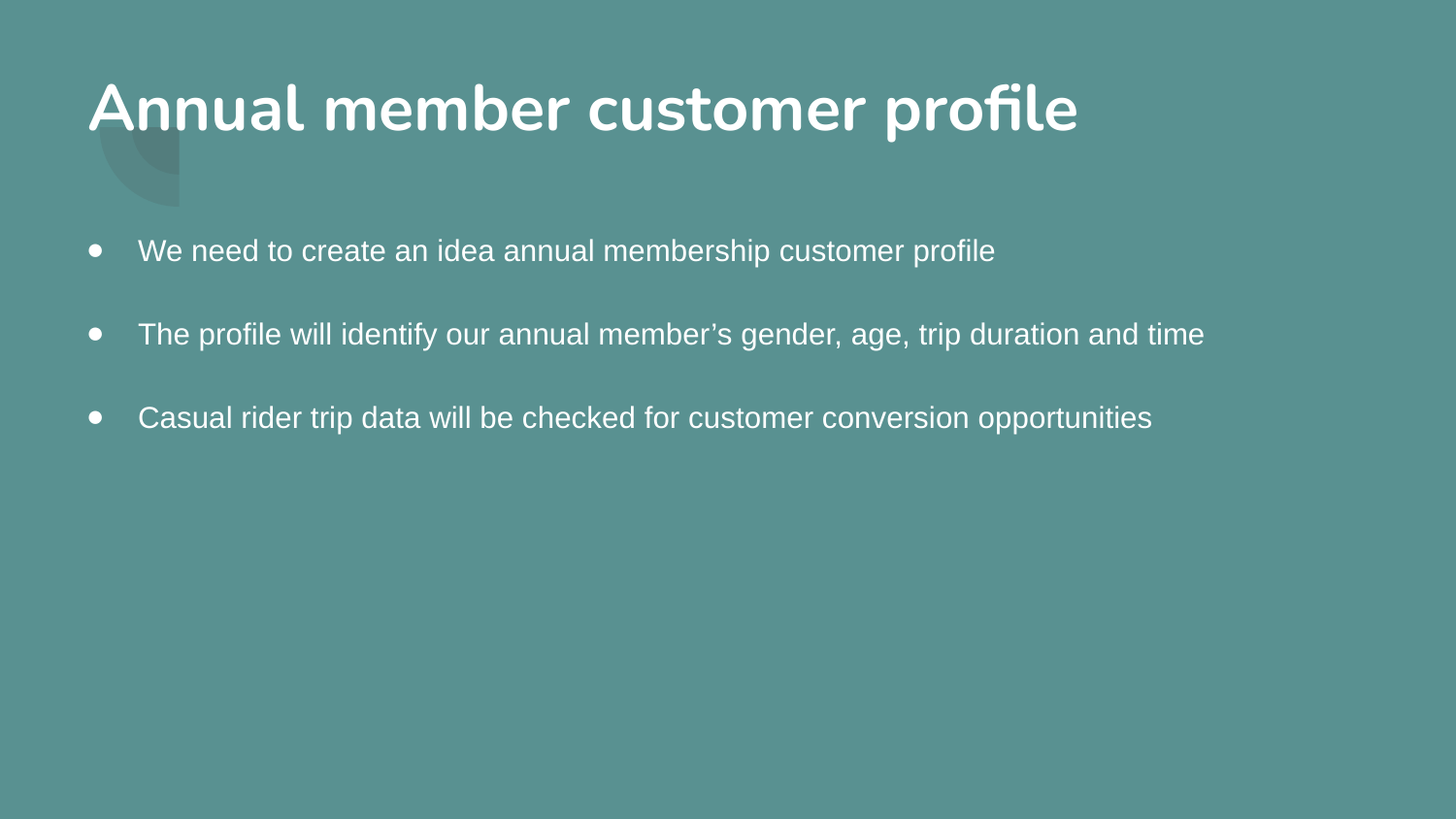

# Annual member customer profile
We need to create an idea annual membership customer profile

The profile will identify our annual member’s gender, age, trip duration and time

Casual rider trip data will be checked for customer conversion opportunities